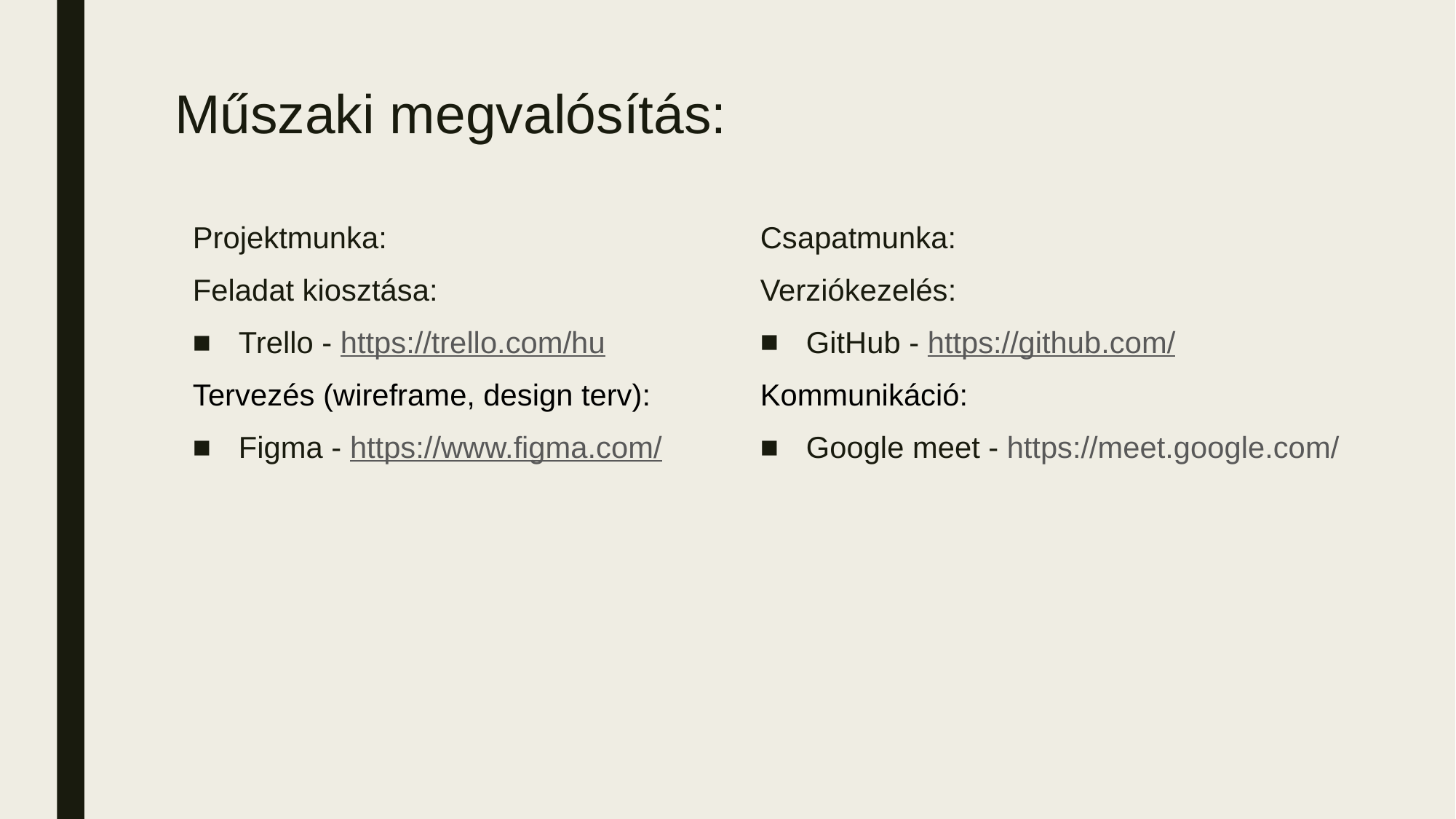

# Műszaki megvalósítás:
Csapatmunka:
Verziókezelés:
GitHub - https://github.com/
Kommunikáció:
Google meet - https://meet.google.com/

Projektmunka:
Feladat kiosztása:
Trello - https://trello.com/hu
Tervezés (wireframe, design terv):
Figma - https://www.figma.com/